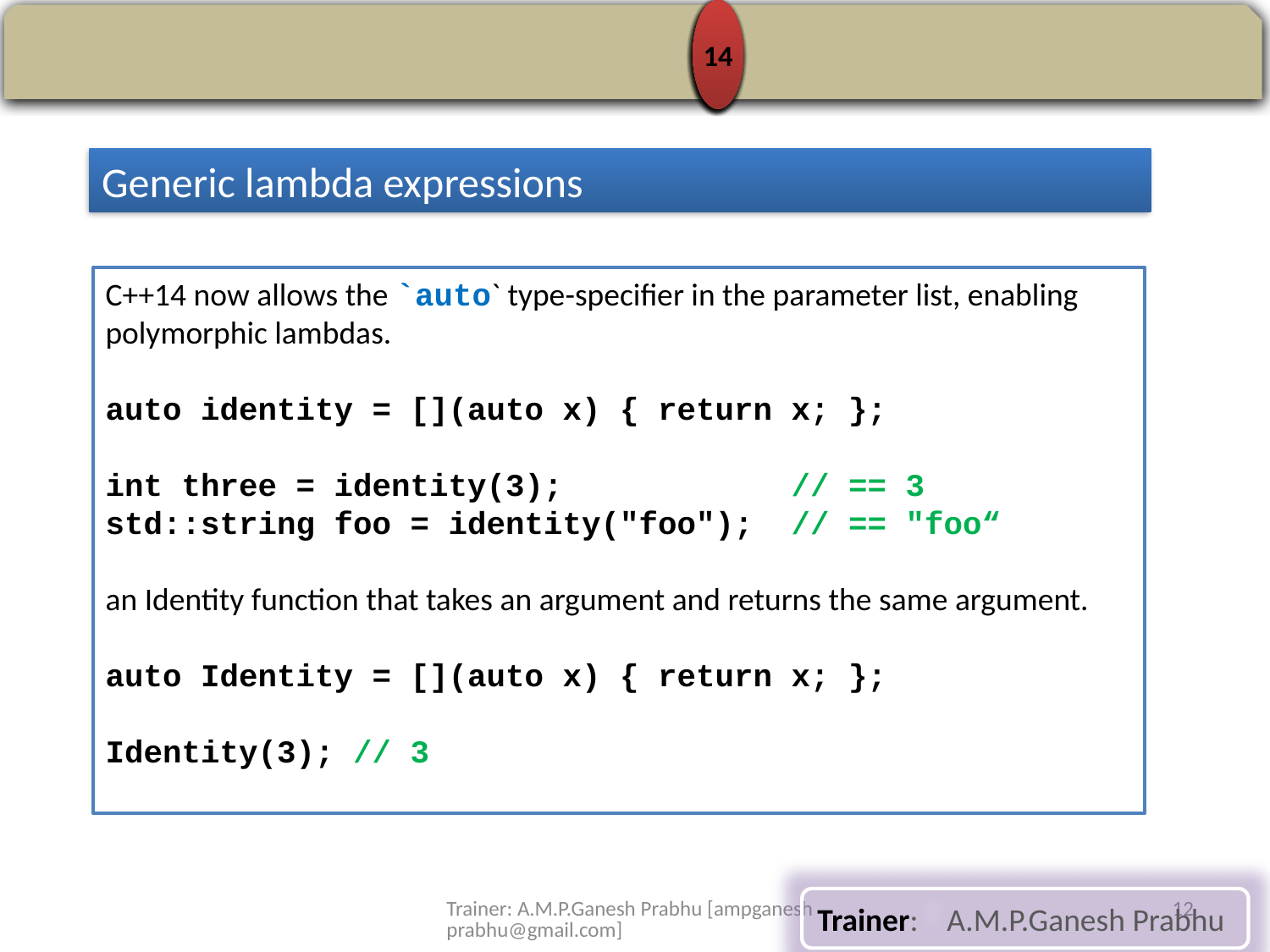

M
o
d
e
r
n
C
+
+
14

Generic lambda expressions
C++14 now allows the `auto` type-specifier in the parameter list, enabling polymorphic lambdas.

auto identity = [](auto x) { return x; };

int three = identity(3);            // == 3
std::string foo = identity("foo");  // == "foo“

an Identity function that takes an argument and returns the same argument.
auto Identity = [](auto x) { return x; };

Identity(3); // 3

Trainer:    A.M.P.Ganesh Prabhu
Trainer: A.M.P.Ganesh Prabhu [ampganeshprabhu@gmail.com]
12